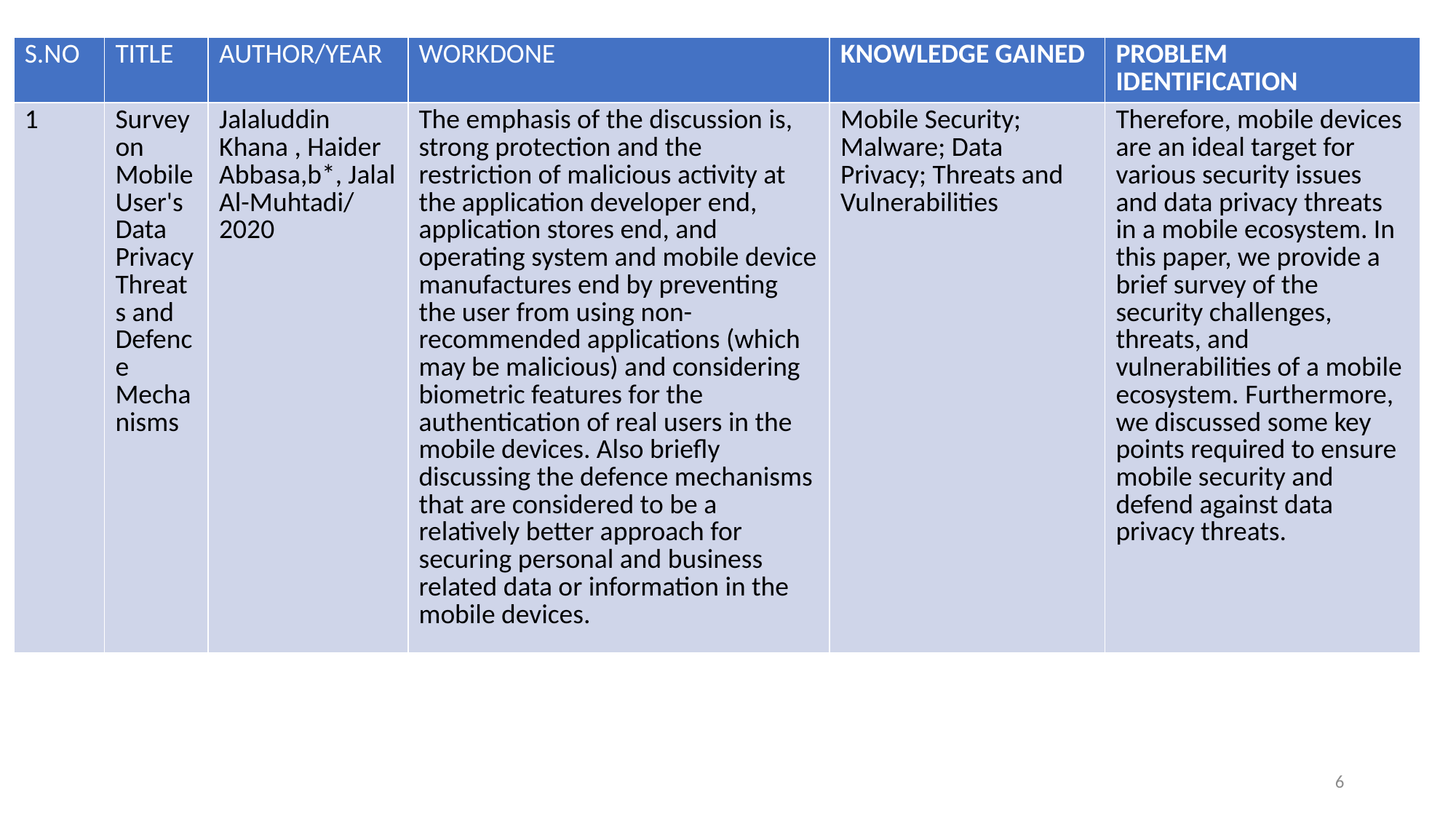

| S.NO | TITLE | AUTHOR/YEAR | WORKDONE | KNOWLEDGE GAINED | PROBLEM IDENTIFICATION |
| --- | --- | --- | --- | --- | --- |
| 1 | Survey on Mobile User's Data Privacy Threats and Defence Mechanisms | Jalaluddin Khana , Haider Abbasa,b\*, Jalal Al-Muhtadi/ 2020 | The emphasis of the discussion is, strong protection and the restriction of malicious activity at the application developer end, application stores end, and operating system and mobile device manufactures end by preventing the user from using non-recommended applications (which may be malicious) and considering biometric features for the authentication of real users in the mobile devices. Also briefly discussing the defence mechanisms that are considered to be a relatively better approach for securing personal and business related data or information in the mobile devices. | Mobile Security; Malware; Data Privacy; Threats and Vulnerabilities | Therefore, mobile devices are an ideal target for various security issues and data privacy threats in a mobile ecosystem. In this paper, we provide a brief survey of the security challenges, threats, and vulnerabilities of a mobile ecosystem. Furthermore, we discussed some key points required to ensure mobile security and defend against data privacy threats. |
6